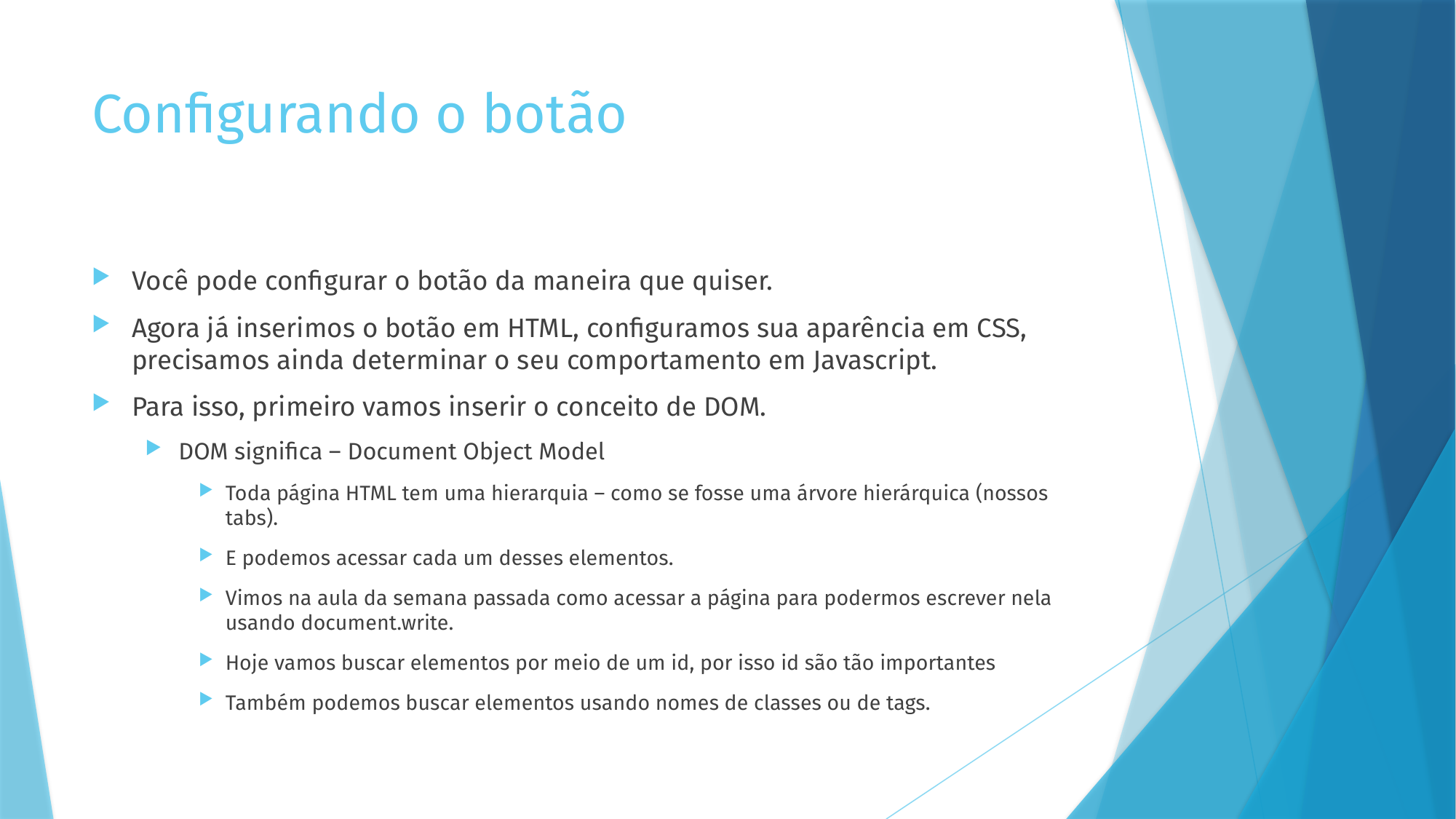

# Configurando o botão
Você pode configurar o botão da maneira que quiser.
Agora já inserimos o botão em HTML, configuramos sua aparência em CSS, precisamos ainda determinar o seu comportamento em Javascript.
Para isso, primeiro vamos inserir o conceito de DOM.
DOM significa – Document Object Model
Toda página HTML tem uma hierarquia – como se fosse uma árvore hierárquica (nossos tabs).
E podemos acessar cada um desses elementos.
Vimos na aula da semana passada como acessar a página para podermos escrever nela usando document.write.
Hoje vamos buscar elementos por meio de um id, por isso id são tão importantes
Também podemos buscar elementos usando nomes de classes ou de tags.